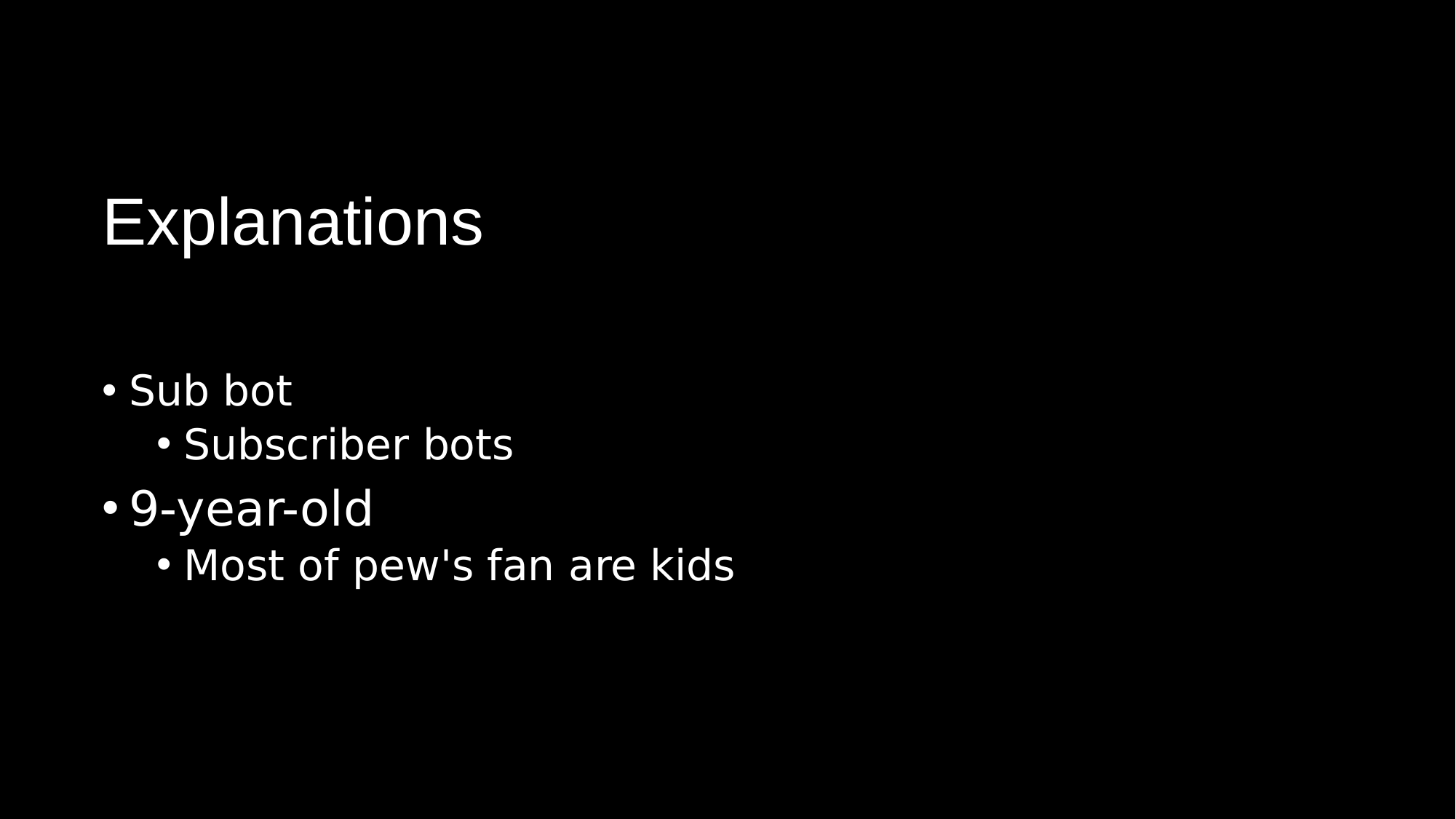

# Explanations
Sub bot
Subscriber bots
9-year-old
Most of pew's fan are kids